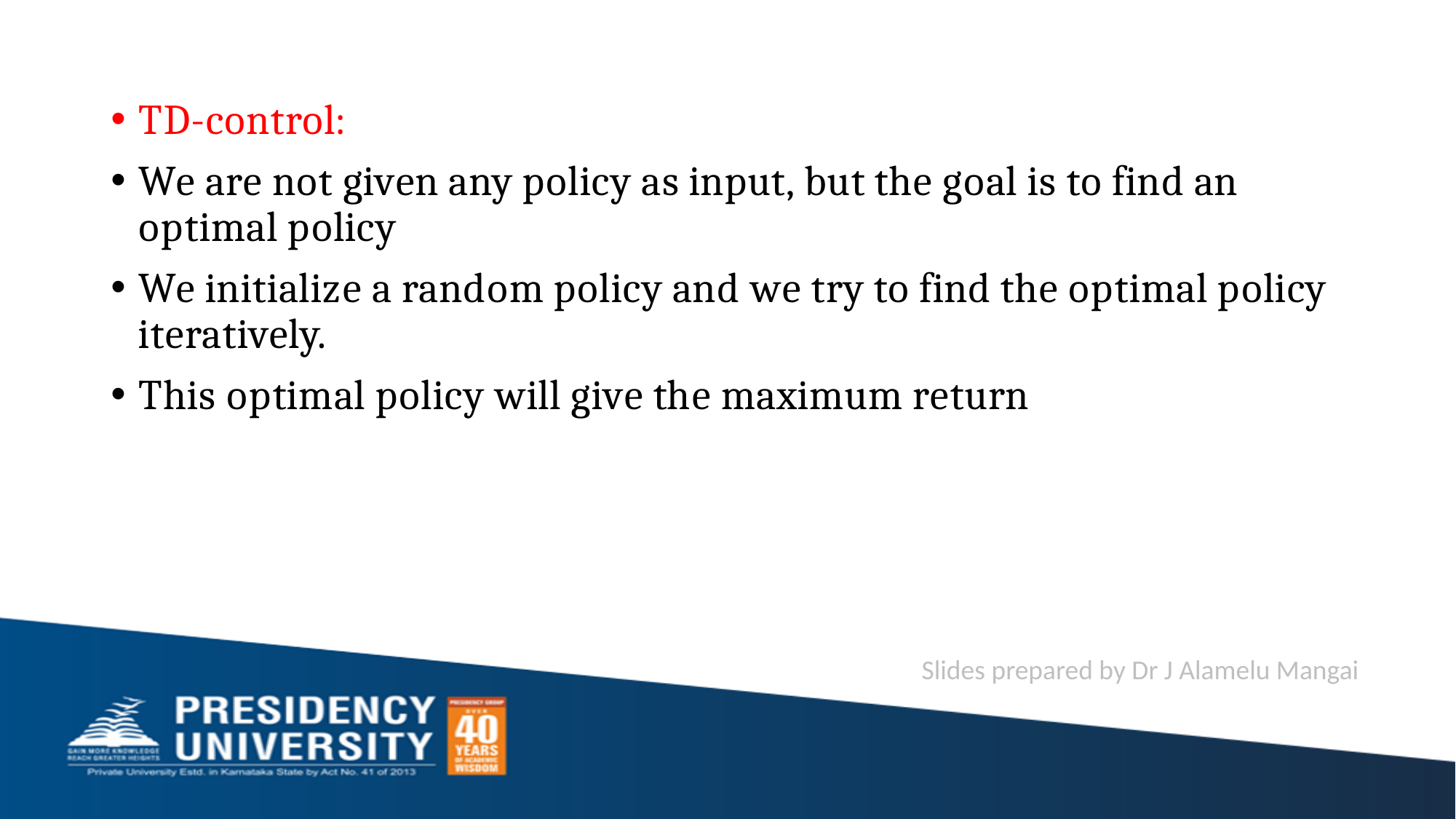

#
TD-control:
We are not given any policy as input, but the goal is to find an optimal policy
We initialize a random policy and we try to find the optimal policy iteratively.
This optimal policy will give the maximum return